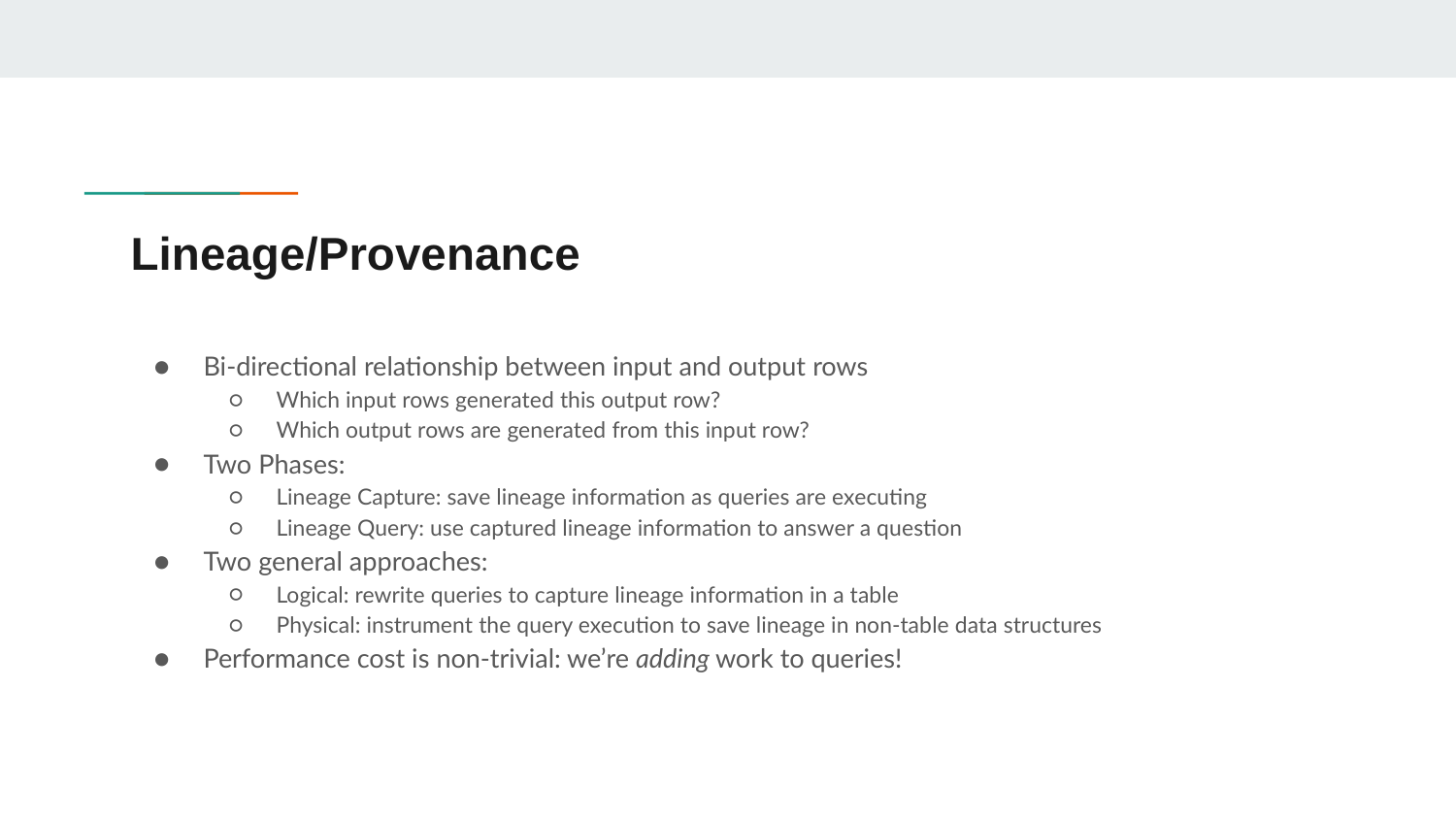

# Lineage/Provenance
Bi-directional relationship between input and output rows
Which input rows generated this output row?
Which output rows are generated from this input row?
Two Phases:
Lineage Capture: save lineage information as queries are executing
Lineage Query: use captured lineage information to answer a question
Two general approaches:
Logical: rewrite queries to capture lineage information in a table
Physical: instrument the query execution to save lineage in non-table data structures
Performance cost is non-trivial: we’re adding work to queries!